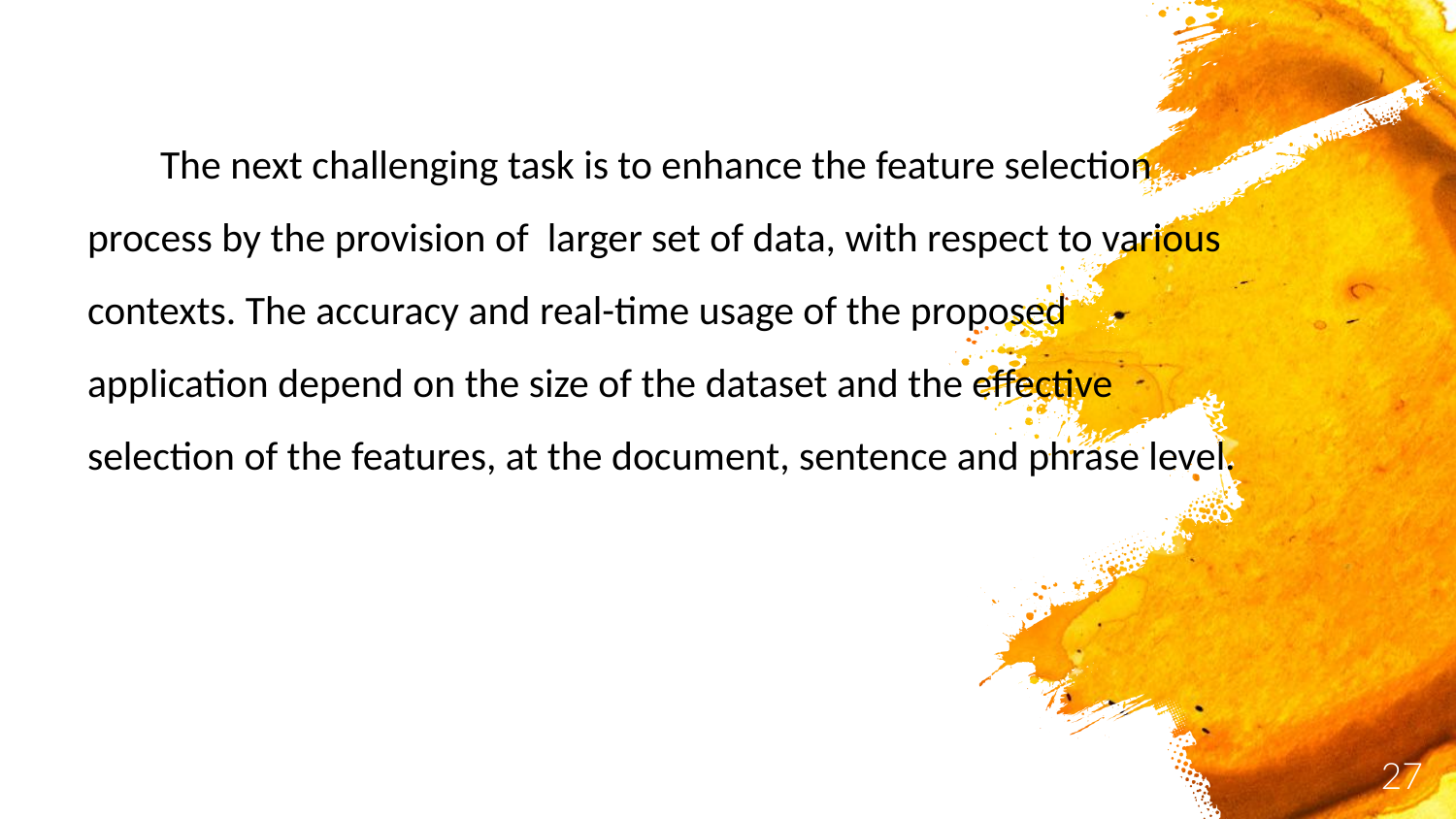

The next challenging task is to enhance the feature selection process by the provision of  larger set of data, with respect to various contexts. The accuracy and real-time usage of the proposed application depend on the size of the dataset and the effective selection of the features, at the document, sentence and phrase level.
27